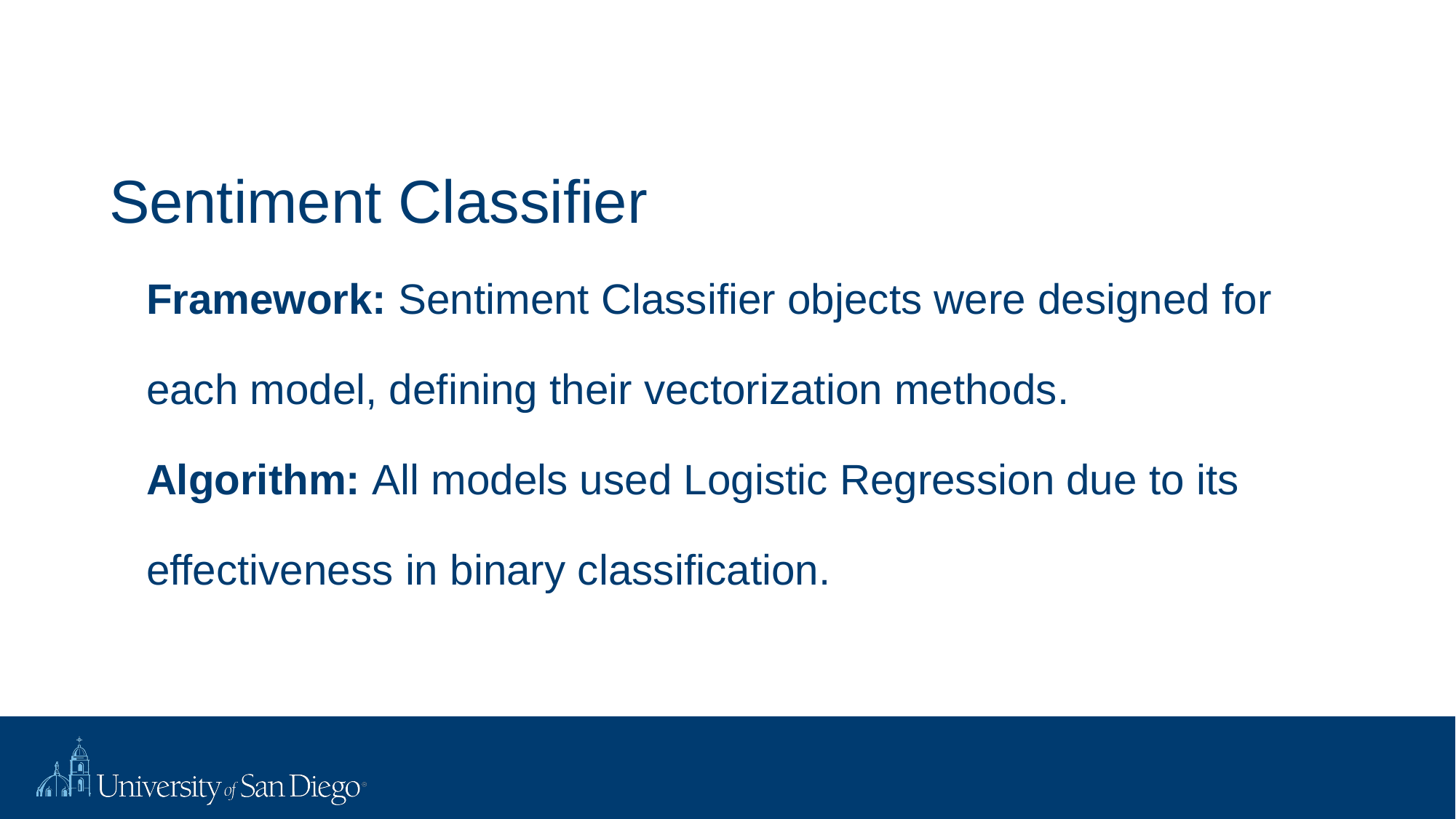

# Sentiment Classifier
Framework: Sentiment Classifier objects were designed for each model, defining their vectorization methods.
Algorithm: All models used Logistic Regression due to its effectiveness in binary classification.